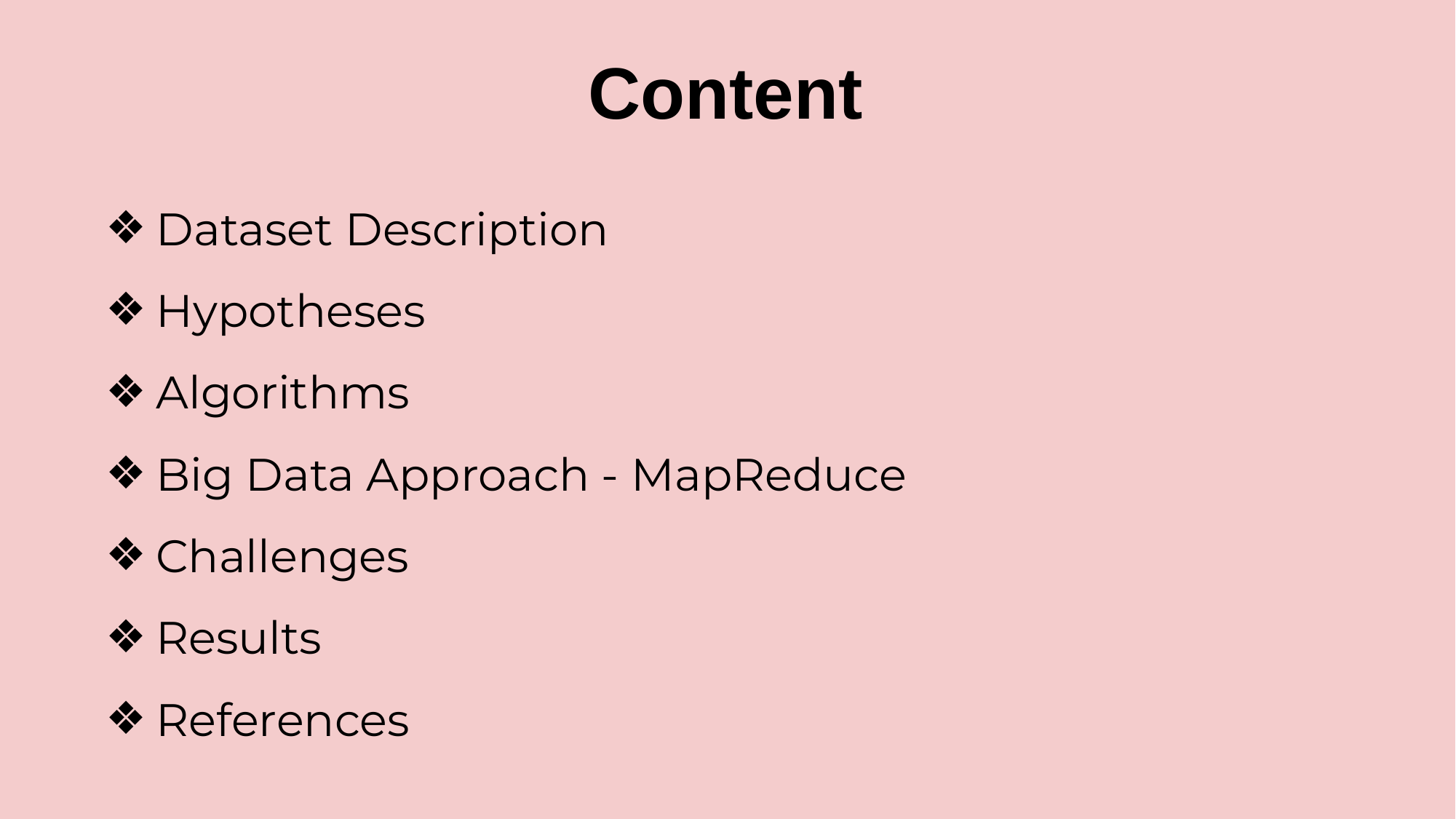

Content
Dataset Description
Hypotheses
Algorithms
Big Data Approach - MapReduce
Challenges
Results
References